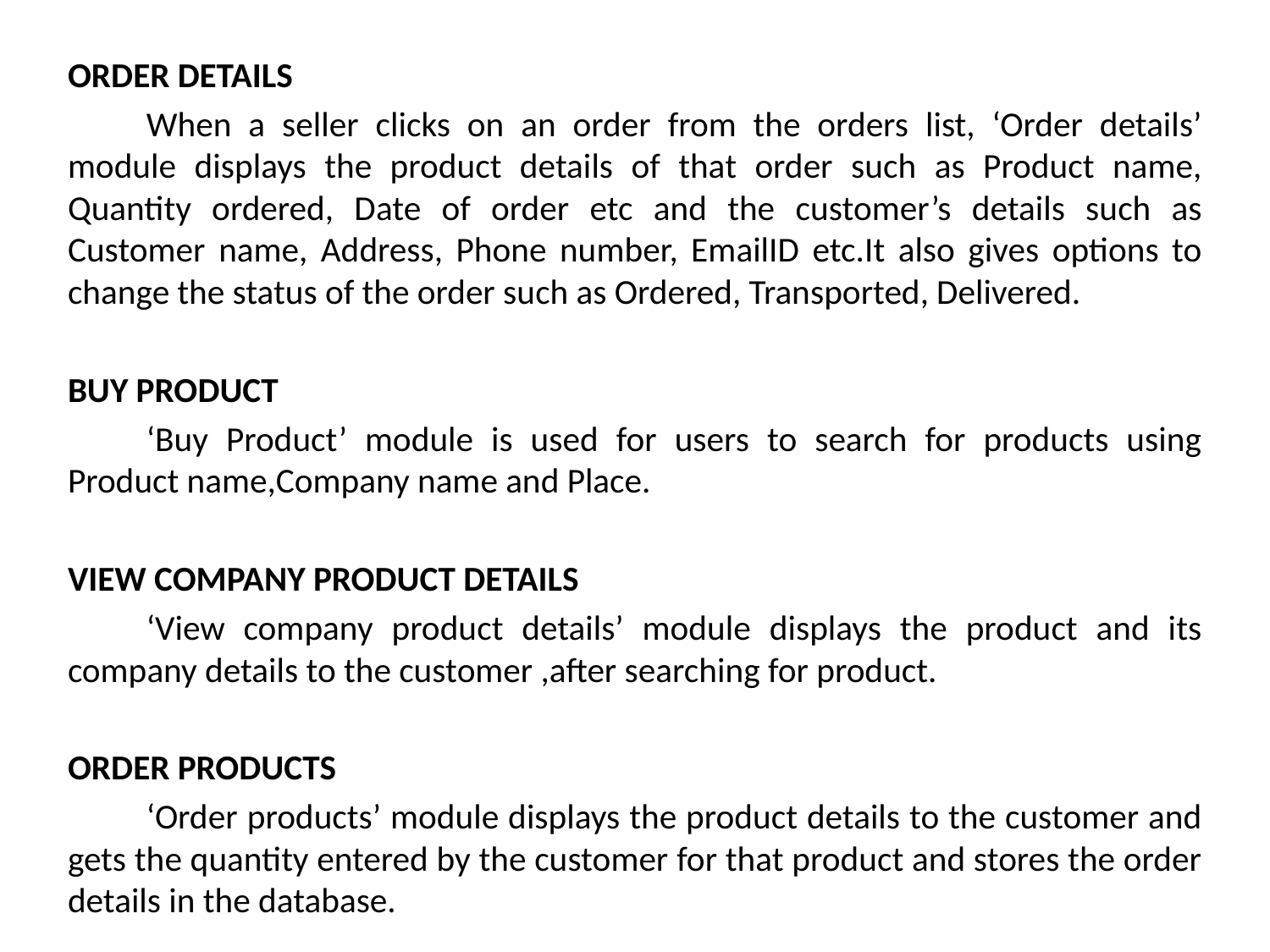

#
ORDER DETAILS
	When a seller clicks on an order from the orders list, ‘Order details’ module displays the product details of that order such as Product name, Quantity ordered, Date of order etc and the customer’s details such as Customer name, Address, Phone number, EmailID etc.It also gives options to change the status of the order such as Ordered, Transported, Delivered.

BUY PRODUCT
	‘Buy Product’ module is used for users to search for products using Product name,Company name and Place.

VIEW COMPANY PRODUCT DETAILS
	‘View company product details’ module displays the product and its company details to the customer ,after searching for product.

ORDER PRODUCTS
	‘Order products’ module displays the product details to the customer and gets the quantity entered by the customer for that product and stores the order details in the database.